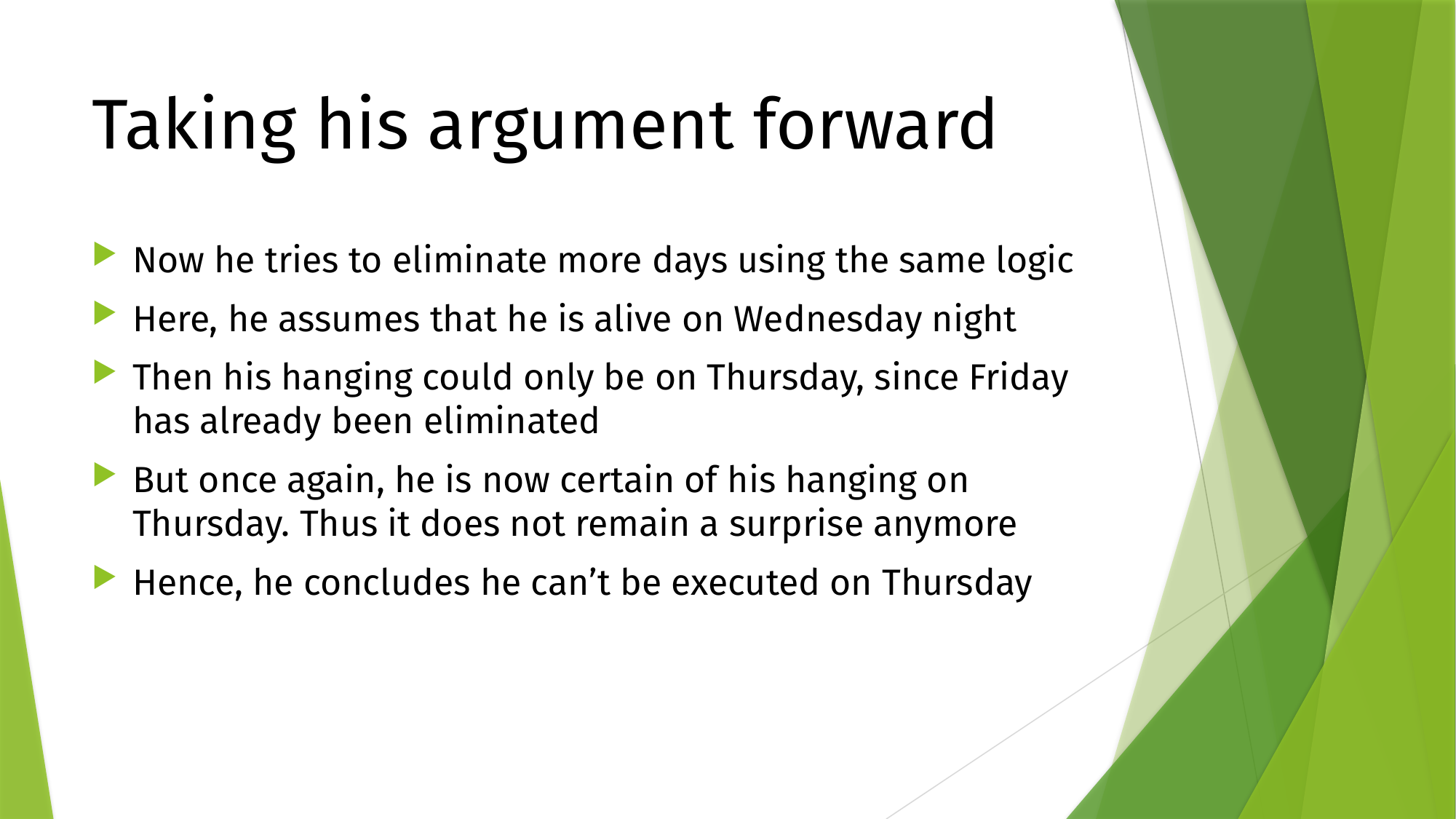

# Taking his argument forward
Now he tries to eliminate more days using the same logic
Here, he assumes that he is alive on Wednesday night
Then his hanging could only be on Thursday, since Friday has already been eliminated
But once again, he is now certain of his hanging on Thursday. Thus it does not remain a surprise anymore
Hence, he concludes he can’t be executed on Thursday